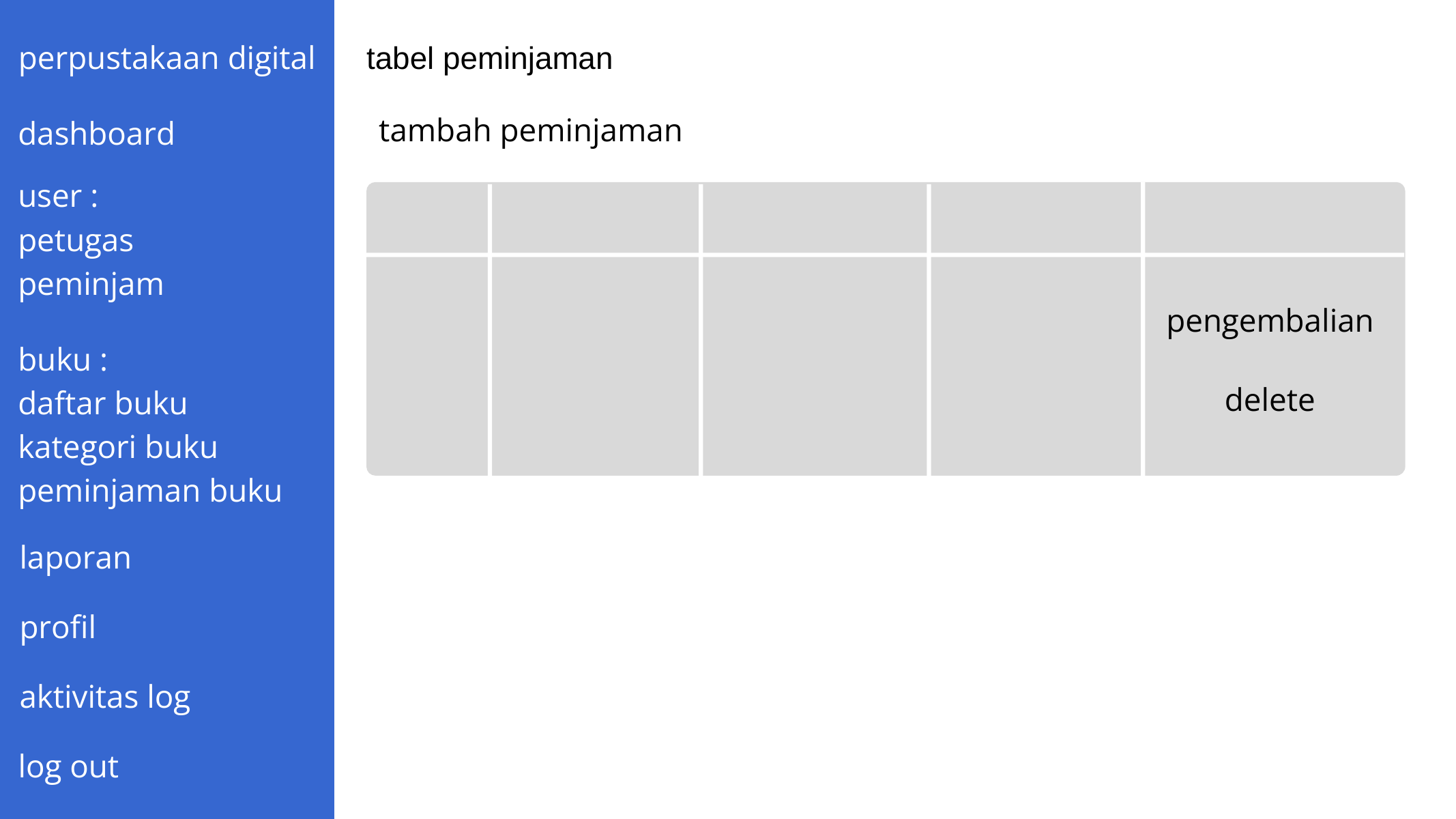

perpustakaan digital
tabel peminjaman
tambah peminjaman
dashboard
user :
petugas peminjam

pengembalian
buku :
daftar buku
kategori buku
peminjaman buku
delete
laporan
profil
aktivitas log
log out